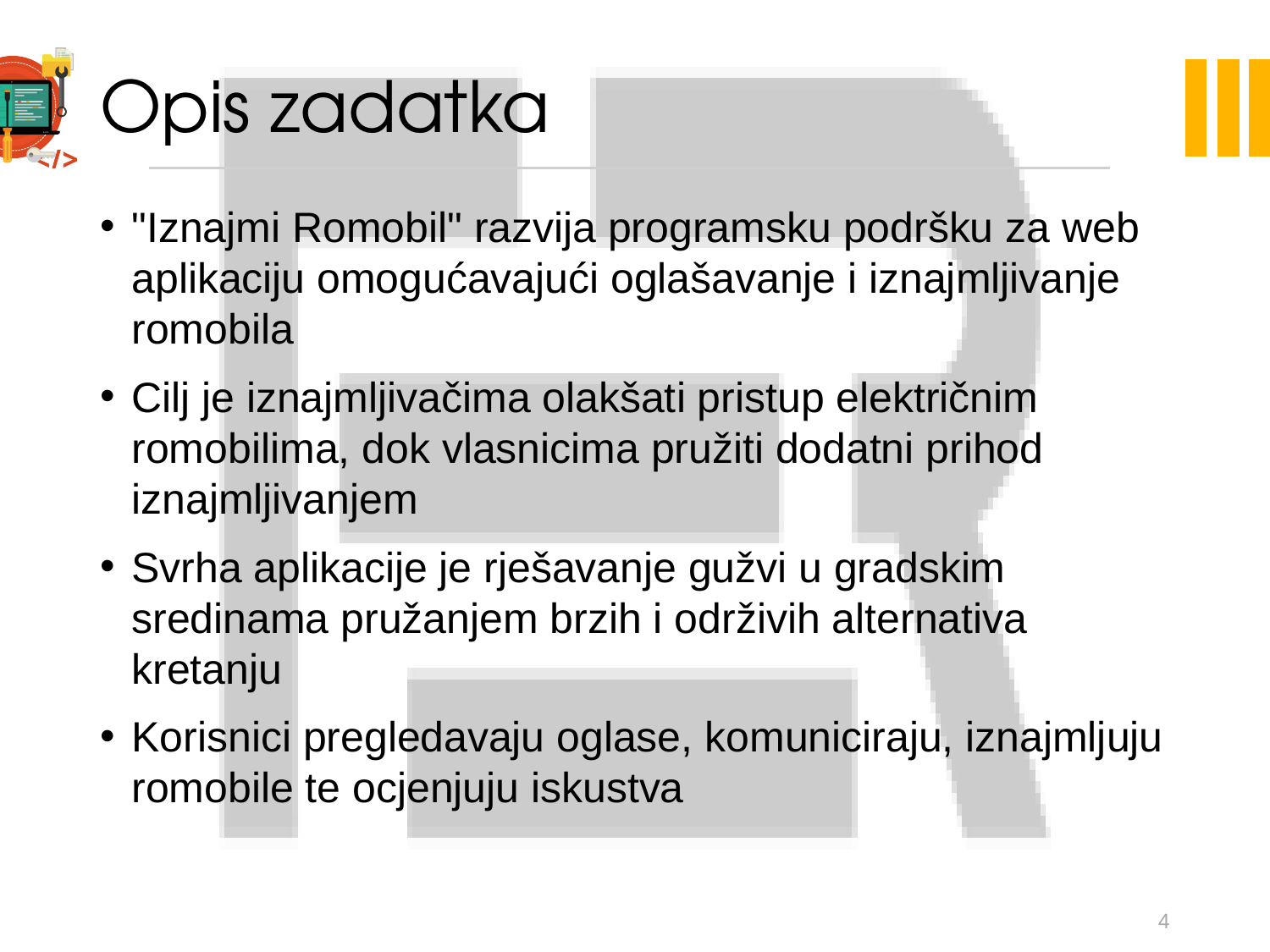

# Opis zadatka
"Iznajmi Romobil" razvija programsku podršku za web aplikaciju omogućavajući oglašavanje i iznajmljivanje romobila
Cilj je iznajmljivačima olakšati pristup električnim romobilima, dok vlasnicima pružiti dodatni prihod iznajmljivanjem
Svrha aplikacije je rješavanje gužvi u gradskim sredinama pružanjem brzih i održivih alternativa kretanju
Korisnici pregledavaju oglase, komuniciraju, iznajmljuju romobile te ocjenjuju iskustva
4